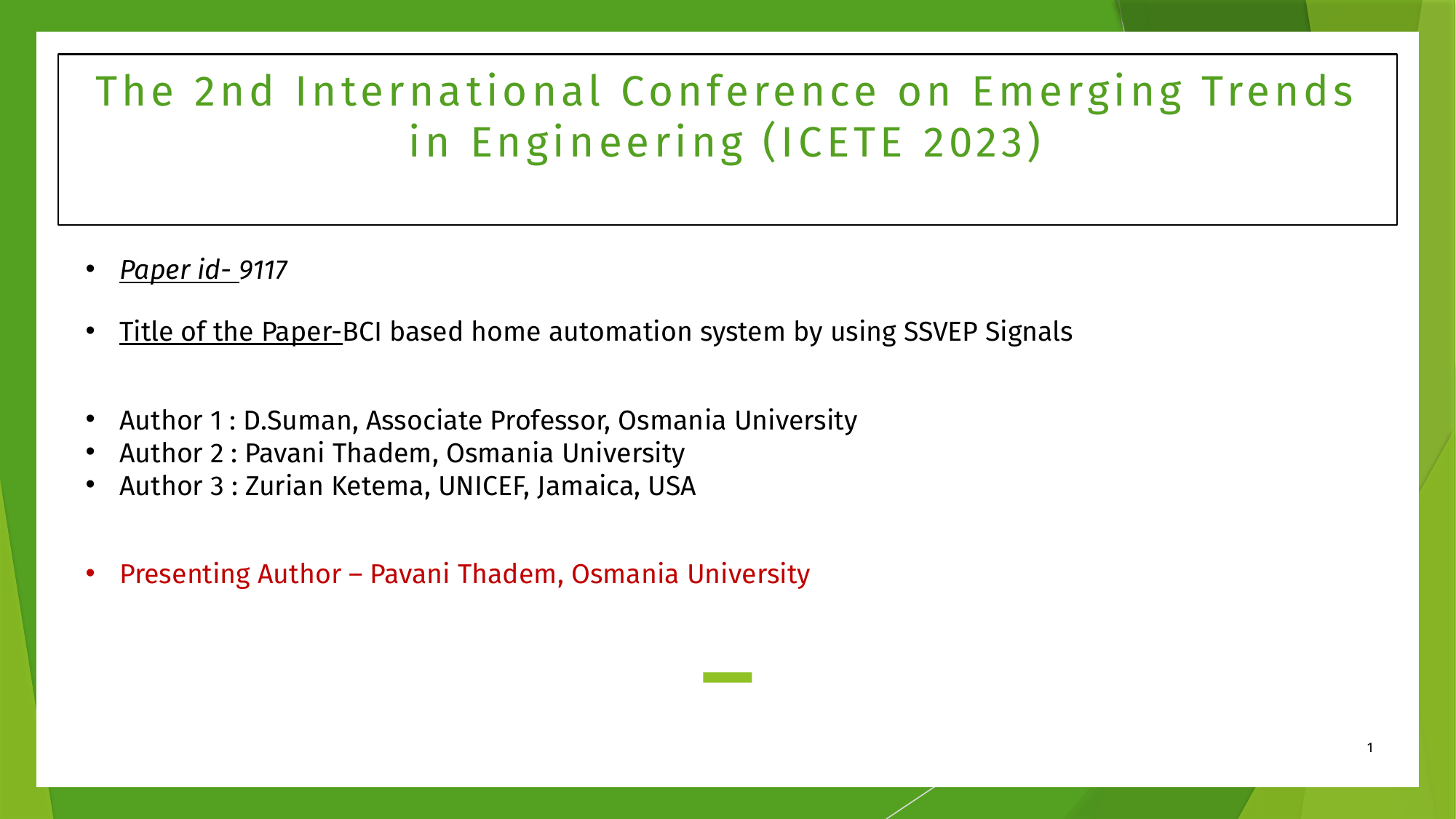

# The 2nd International Conference on Emerging Trends in Engineering (ICETE 2023)
Paper id- 9117
Title of the Paper-BCI based home automation system by using SSVEP Signals
Author 1 : D.Suman, Associate Professor, Osmania University
Author 2 : Pavani Thadem, Osmania University
Author 3 : Zurian Ketema, UNICEF, Jamaica, USA
Presenting Author – Pavani Thadem, Osmania University

1